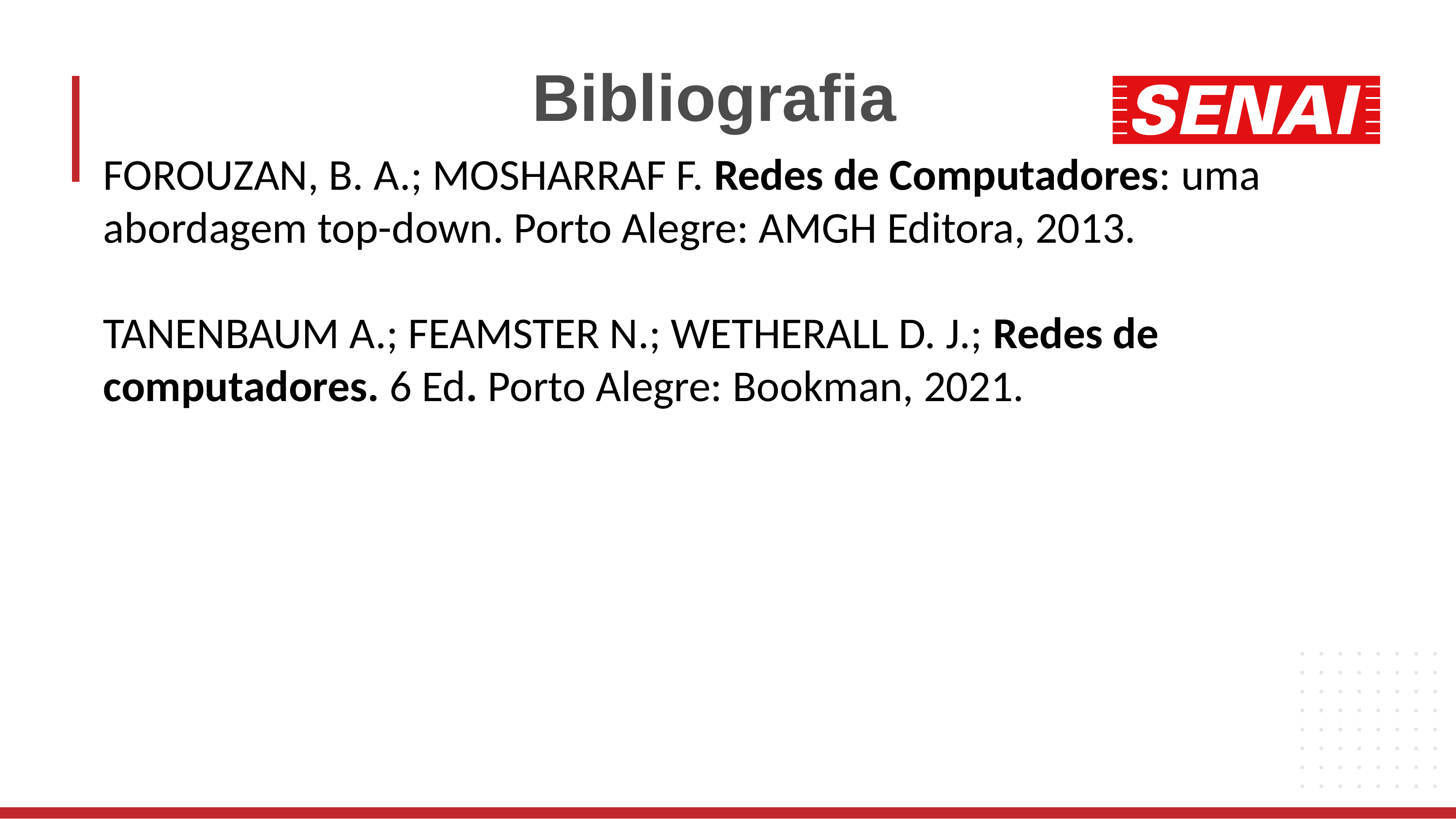

# Bibliografia

FOROUZAN, B. A.; MOSHARRAF F. Redes de Computadores: uma abordagem top-down. Porto Alegre: AMGH Editora, 2013.

TANENBAUM A.; FEAMSTER N.; WETHERALL D. J.; Redes de computadores. 6 Ed. Porto Alegre: Bookman, 2021.